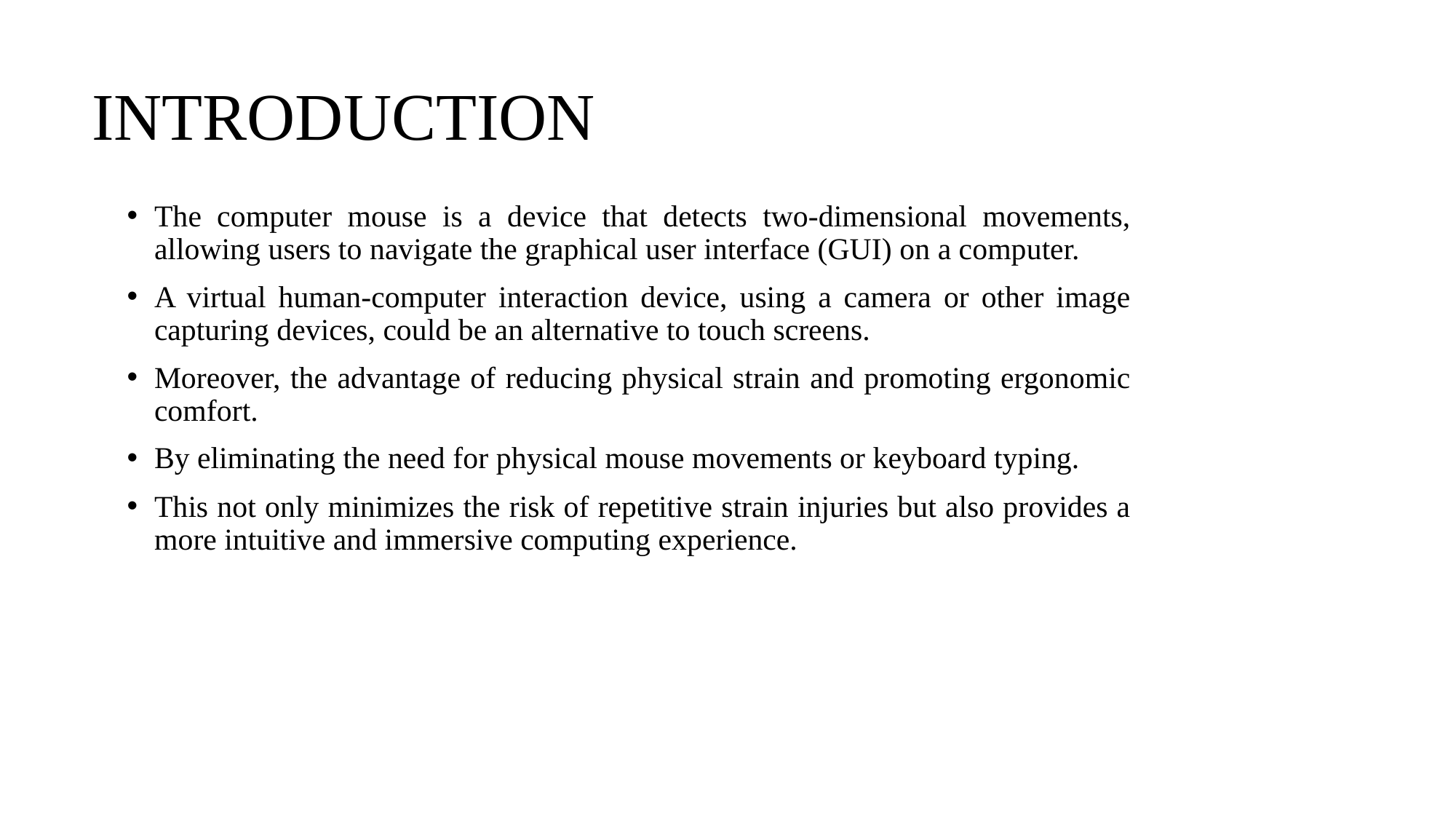

# INTRODUCTION
The computer mouse is a device that detects two-dimensional movements, allowing users to navigate the graphical user interface (GUI) on a computer.
A virtual human-computer interaction device, using a camera or other image capturing devices, could be an alternative to touch screens.
Moreover, the advantage of reducing physical strain and promoting ergonomic comfort.
By eliminating the need for physical mouse movements or keyboard typing.
This not only minimizes the risk of repetitive strain injuries but also provides a more intuitive and immersive computing experience.